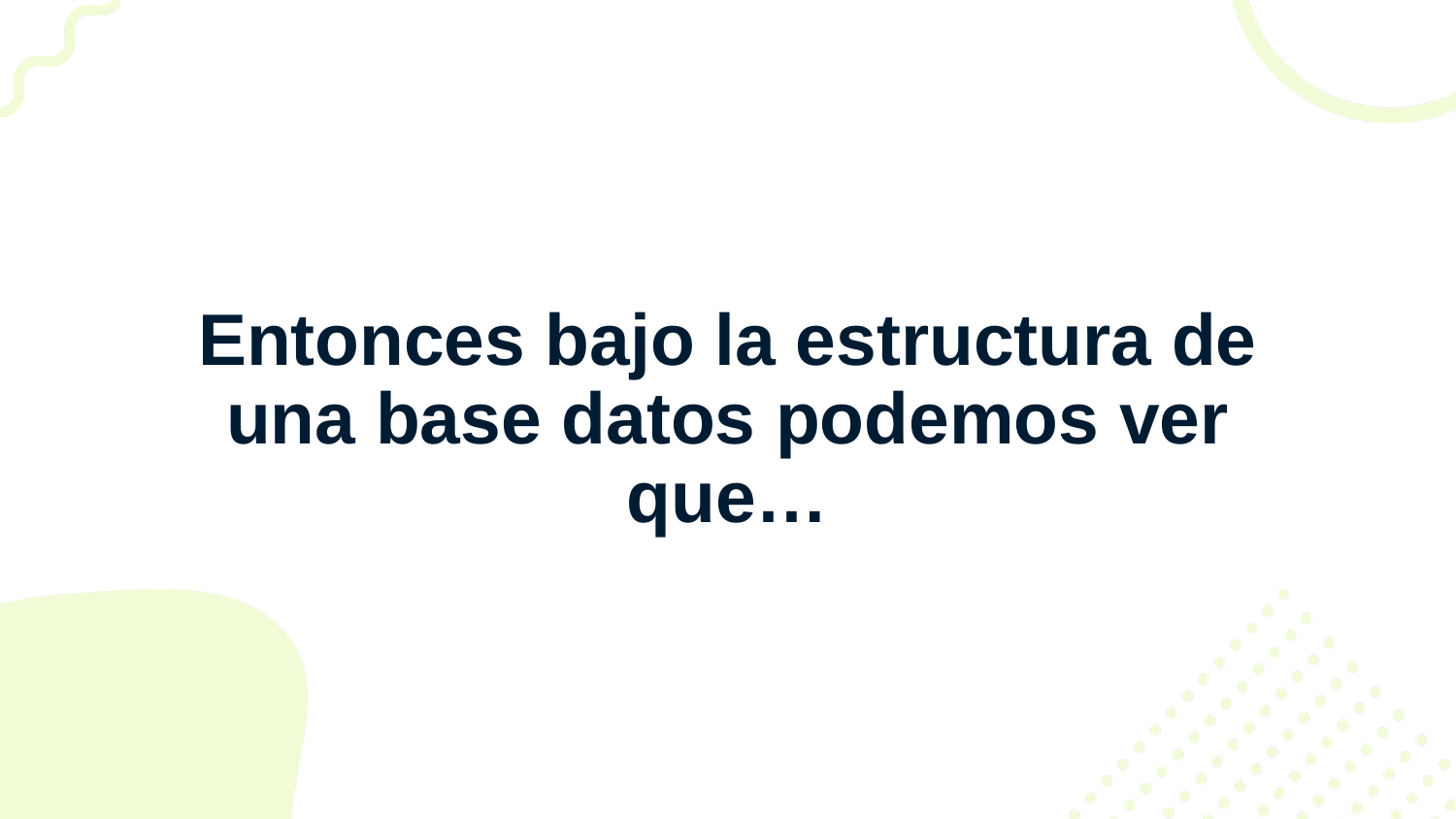

# Entonces bajo la estructura de una base datos podemos ver que…